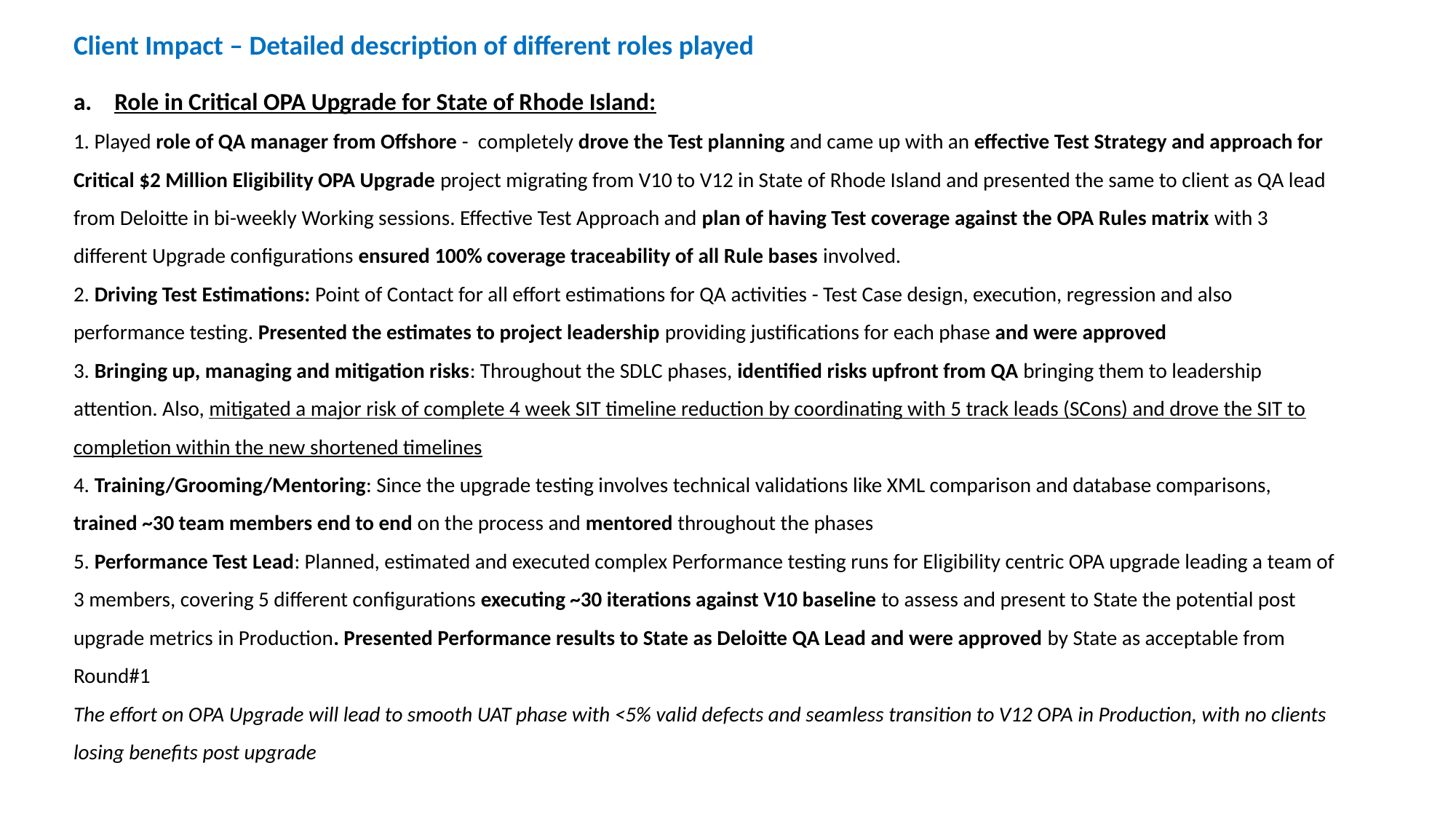

Client Impact – Detailed description of different roles played
Role in Critical OPA Upgrade for State of Rhode Island:
1. Played role of QA manager from Offshore -  completely drove the Test planning and came up with an effective Test Strategy and approach for Critical $2 Million Eligibility OPA Upgrade project migrating from V10 to V12 in State of Rhode Island and presented the same to client as QA lead from Deloitte in bi-weekly Working sessions. Effective Test Approach and plan of having Test coverage against the OPA Rules matrix with 3 different Upgrade configurations ensured 100% coverage traceability of all Rule bases involved.
2. Driving Test Estimations: Point of Contact for all effort estimations for QA activities - Test Case design, execution, regression and also performance testing. Presented the estimates to project leadership providing justifications for each phase and were approved
3. Bringing up, managing and mitigation risks: Throughout the SDLC phases, identified risks upfront from QA bringing them to leadership attention. Also, mitigated a major risk of complete 4 week SIT timeline reduction by coordinating with 5 track leads (SCons) and drove the SIT to completion within the new shortened timelines
4. Training/Grooming/Mentoring: Since the upgrade testing involves technical validations like XML comparison and database comparisons, trained ~30 team members end to end on the process and mentored throughout the phases
5. Performance Test Lead: Planned, estimated and executed complex Performance testing runs for Eligibility centric OPA upgrade leading a team of 3 members, covering 5 different configurations executing ~30 iterations against V10 baseline to assess and present to State the potential post upgrade metrics in Production. Presented Performance results to State as Deloitte QA Lead and were approved by State as acceptable from Round#1
The effort on OPA Upgrade will lead to smooth UAT phase with <5% valid defects and seamless transition to V12 OPA in Production, with no clients losing benefits post upgrade